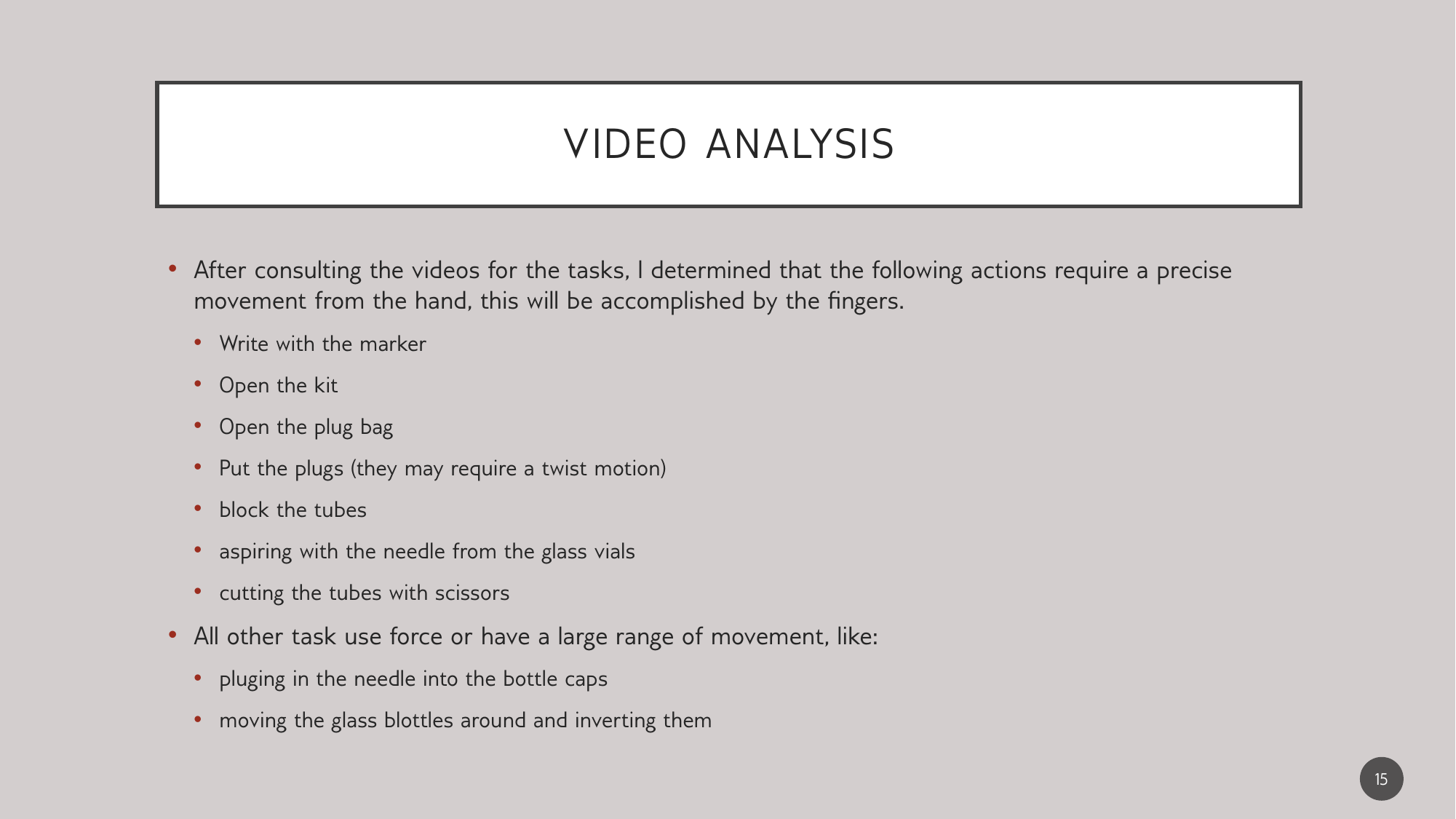

# Video Analysis
After consulting the videos for the tasks, I determined that the following actions require a precise movement from the hand, this will be accomplished by the fingers.
Write with the marker
Open the kit
Open the plug bag
Put the plugs (they may require a twist motion)
block the tubes
aspiring with the needle from the glass vials
cutting the tubes with scissors
All other task use force or have a large range of movement, like:
pluging in the needle into the bottle caps
moving the glass blottles around and inverting them
15